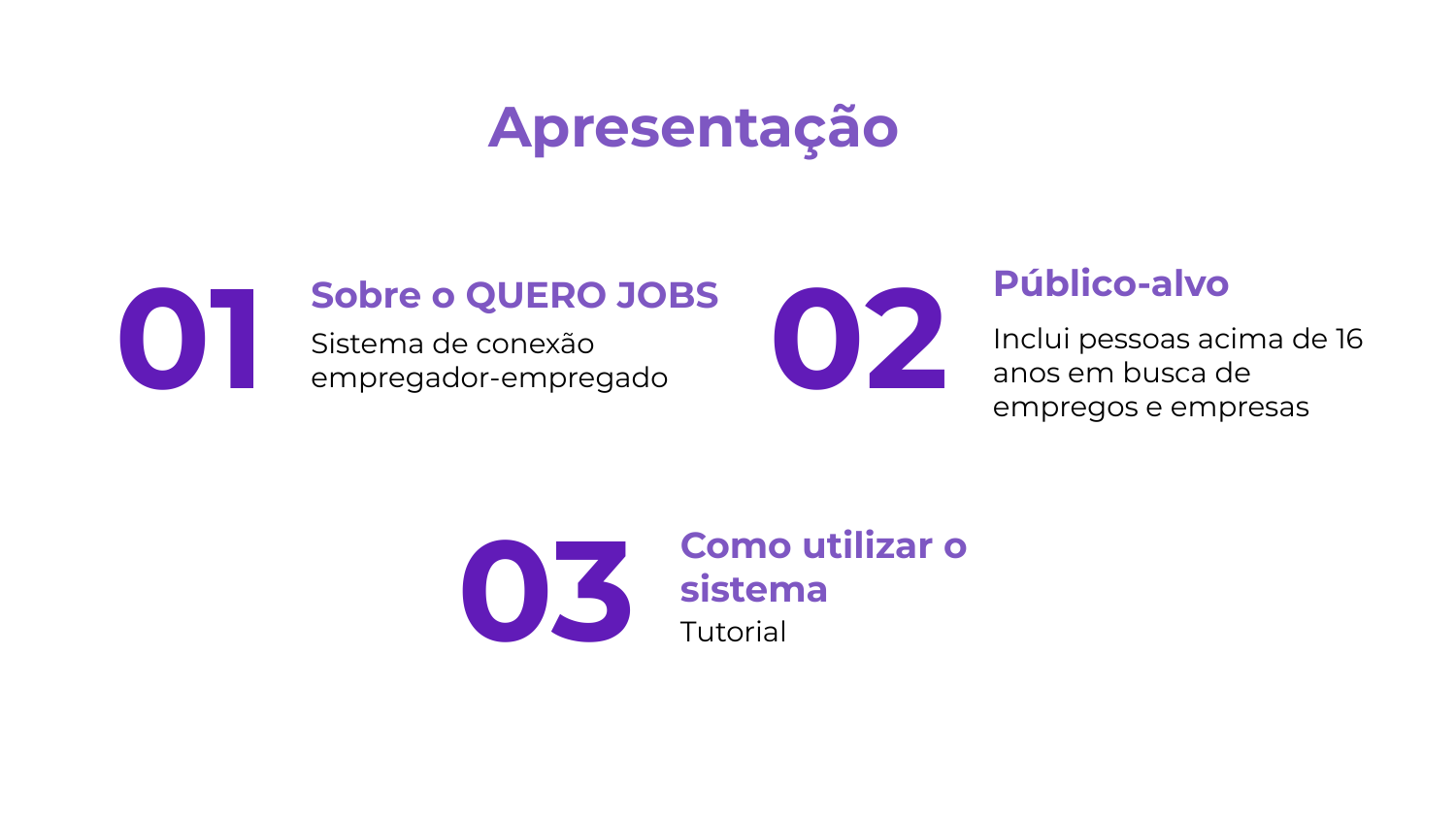

Apresentação
Público-alvo
01
Sobre o QUERO JOBS
02
Inclui pessoas acima de 16 anos em busca de empregos e empresas
Sistema de conexão empregador-empregado
Como utilizar o sistema
03
Tutorial